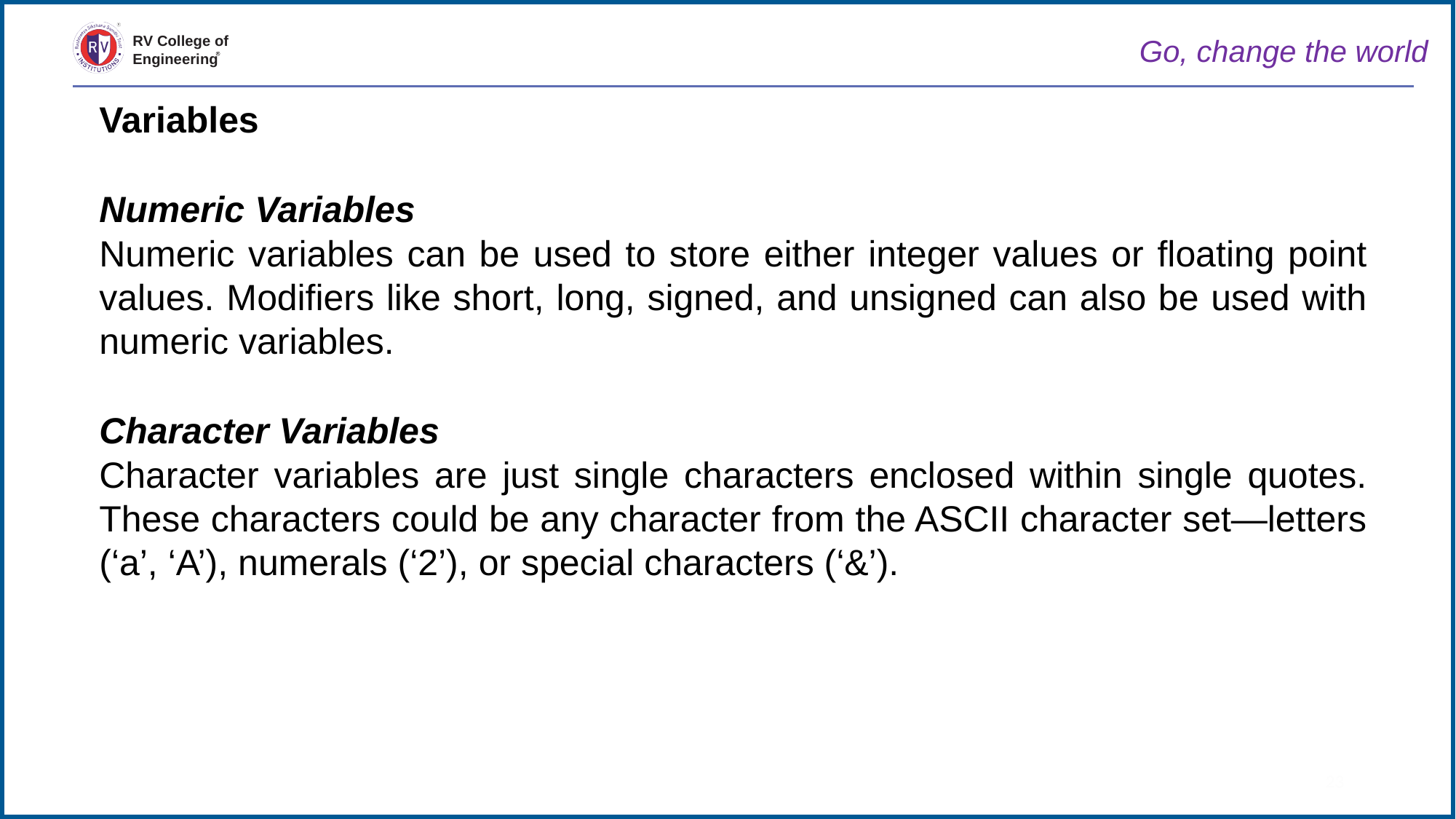

Go, change the world
RV College of
Engineering

Variables

Numeric Variables
Numeric variables can be used to store either integer values or floating point values. Modifiers like short, long, signed, and unsigned can also be used with numeric variables.

Character Variables
Character variables are just single characters enclosed within single quotes. These characters could be any character from the ASCII character set—letters (‘a’, ‘A’), numerals (‘2’), or special characters (‘&’).

23